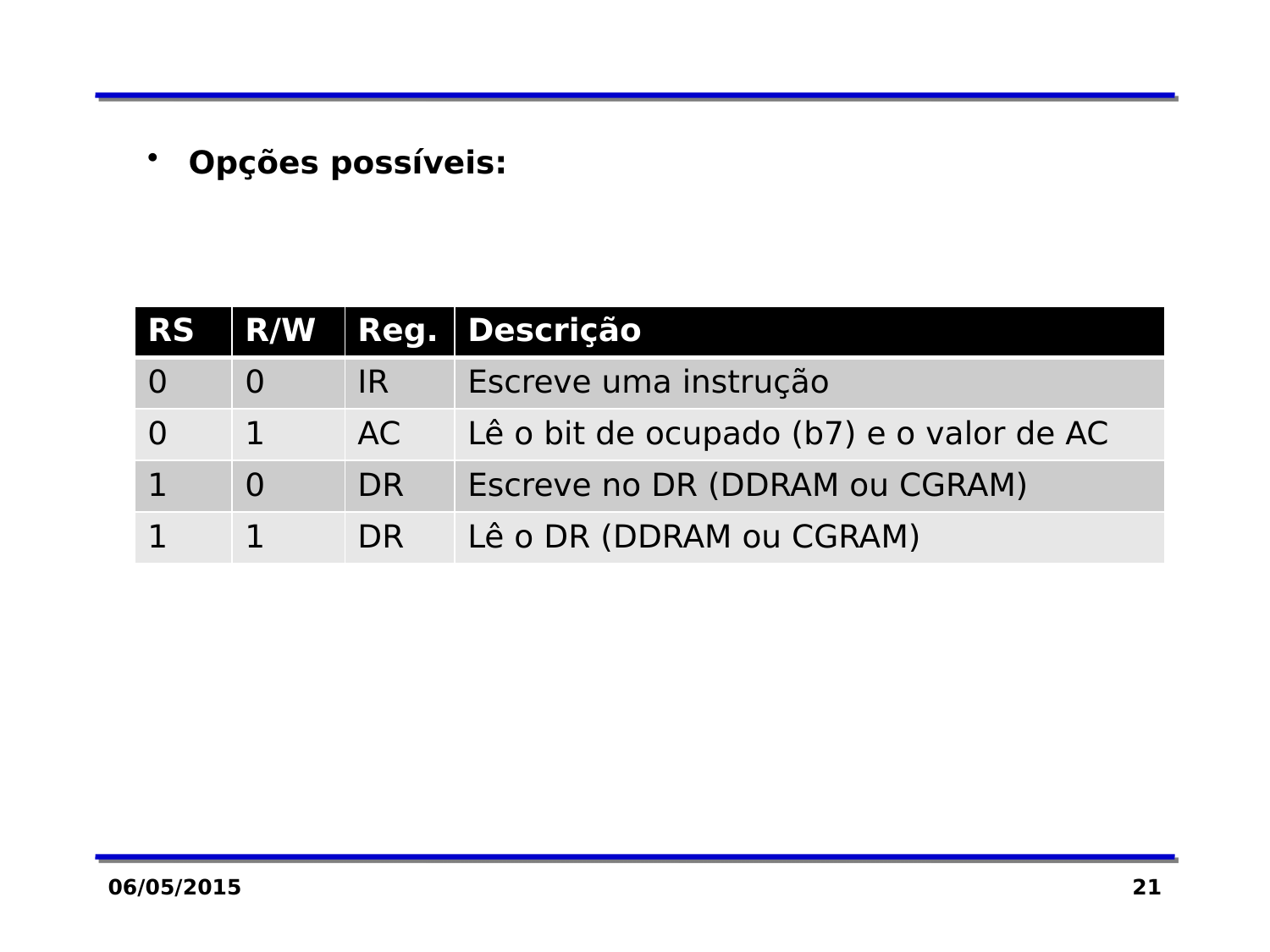

Opções possíveis:

| RS | R/W | Reg. | Descrição |
| --- | --- | --- | --- |
| 0 | 0 | IR | Escreve uma instrução |
| 0 | 1 | AC | Lê o bit de ocupado (b7) e o valor de AC |
| 1 | 0 | DR | Escreve no DR (DDRAM ou CGRAM) |
| 1 | 1 | DR | Lê o DR (DDRAM ou CGRAM) |
06/05/2015
21